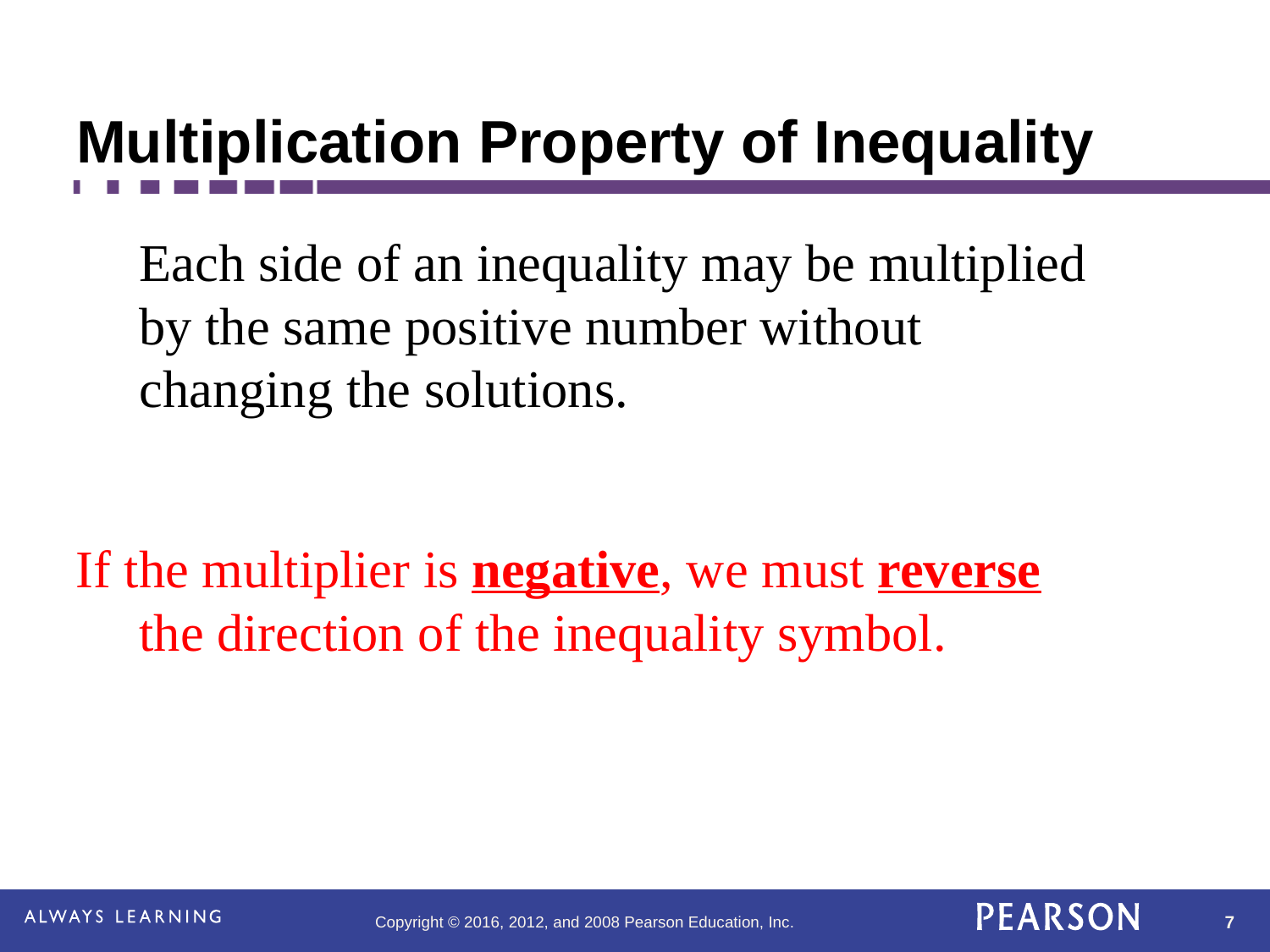

# Multiplication Property of Inequality
	Each side of an inequality may be multiplied by the same positive number without changing the solutions.

If the multiplier is negative, we must reverse the direction of the inequality symbol.